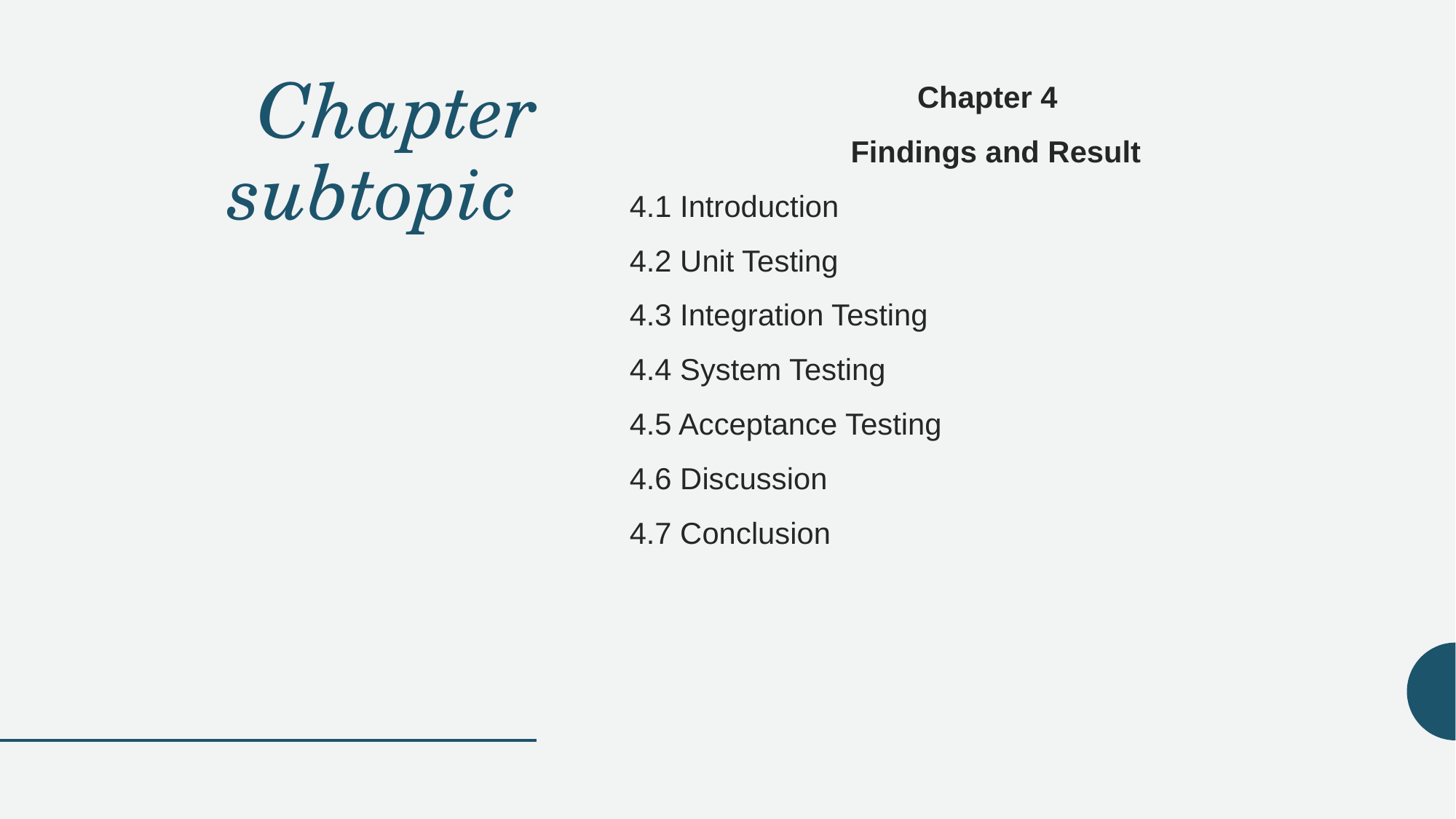

# Chapter subtopic
Chapter 4
 Findings and Result
4.1 Introduction
4.2 Unit Testing
4.3 Integration Testing
4.4 System Testing
4.5 Acceptance Testing
4.6 Discussion
4.7 Conclusion